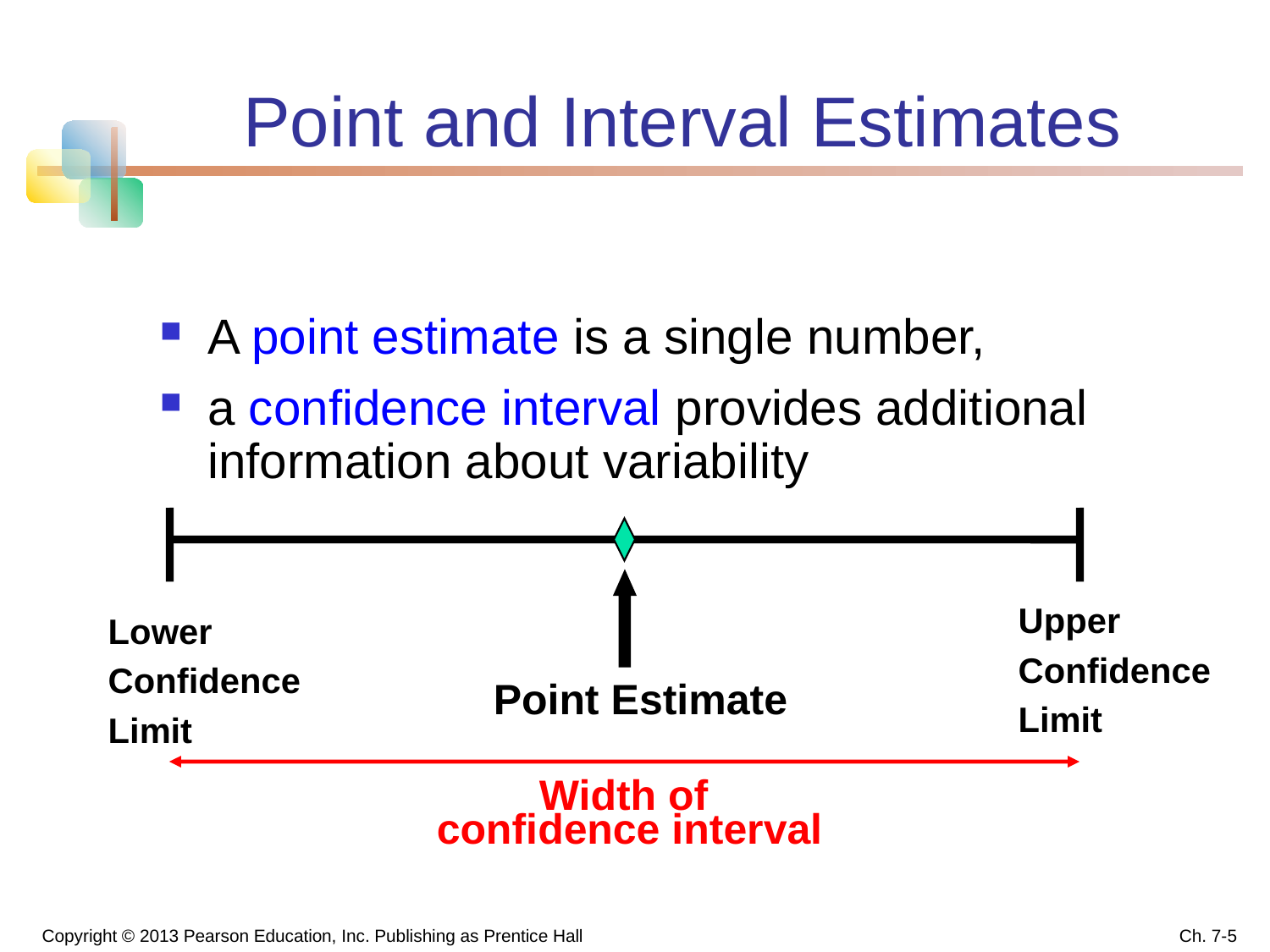

# Point and Interval Estimates
A point estimate is a single number,
a confidence interval provides additional information about variability

Upper
Confidence
Limit
Lower
Confidence
Limit
Point Estimate

Width of
confidence interval
Copyright © 2013 Pearson Education, Inc. Publishing as Prentice Hall
Ch. 7-5